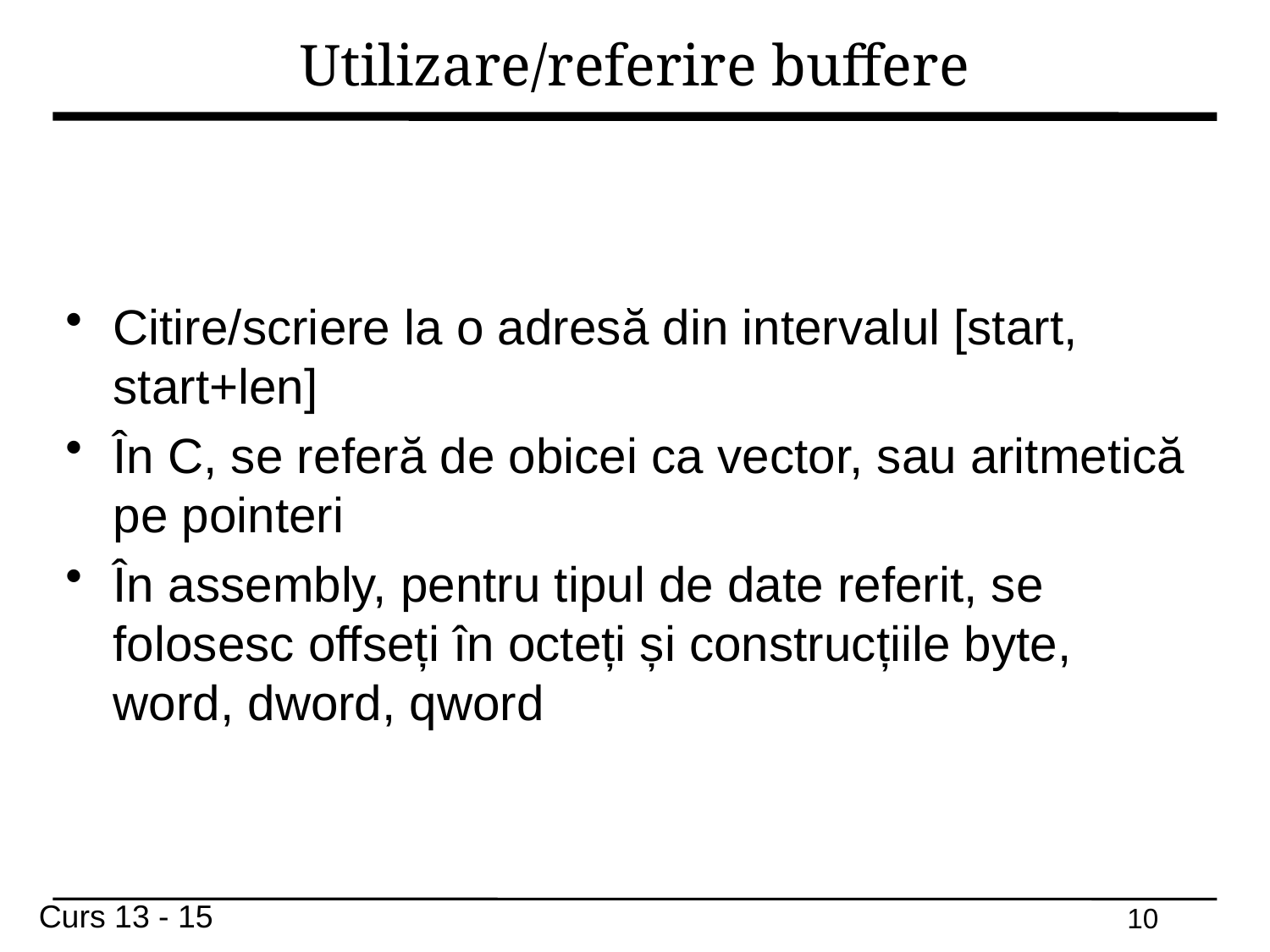

# Utilizare/referire buffere
Citire/scriere la o adresă din intervalul [start, start+len]
În C, se referă de obicei ca vector, sau aritmetică pe pointeri
În assembly, pentru tipul de date referit, se folosesc offseți în octeți și construcțiile byte, word, dword, qword